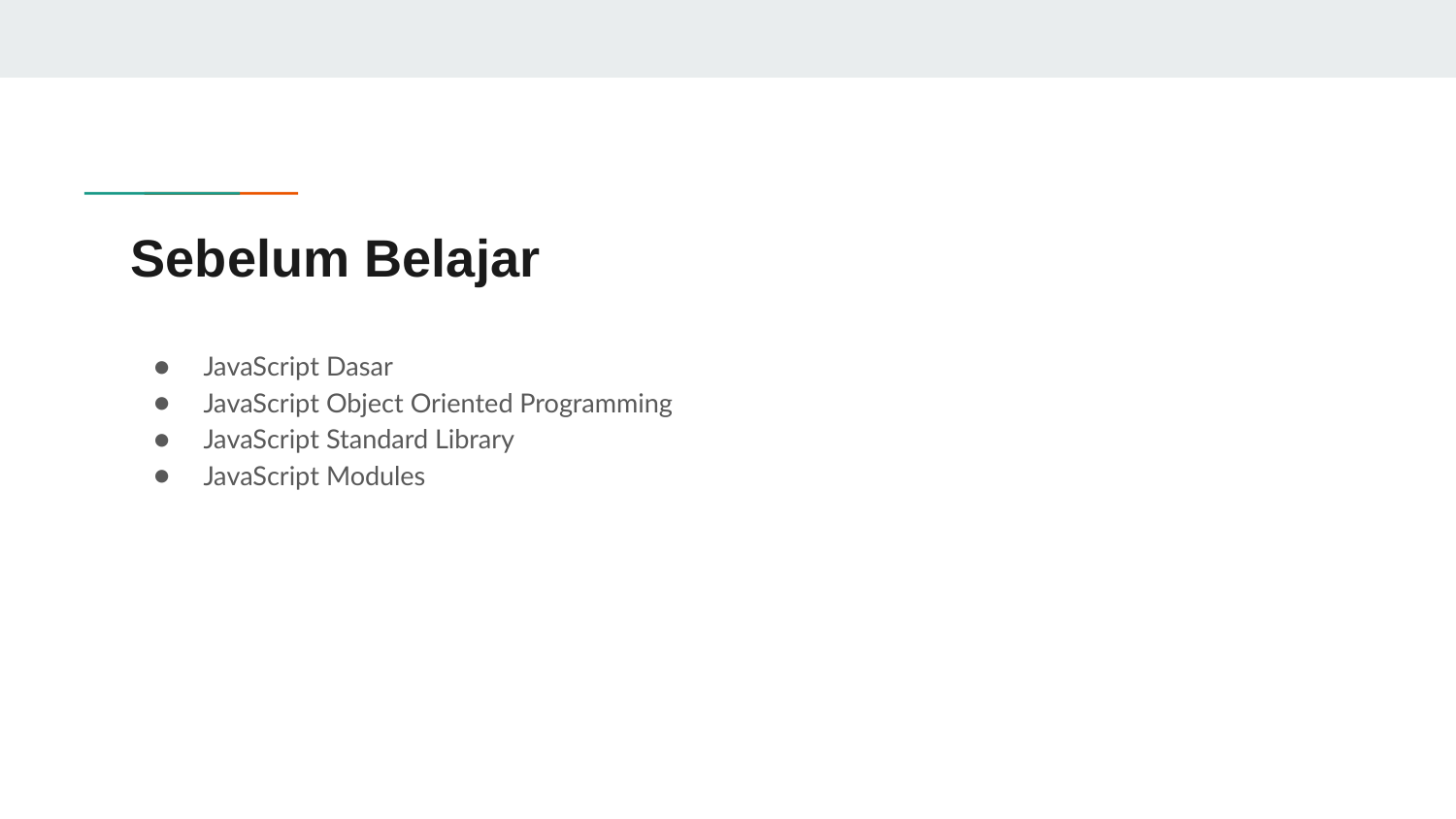

# Sebelum Belajar
JavaScript Dasar
JavaScript Object Oriented Programming
JavaScript Standard Library
JavaScript Modules